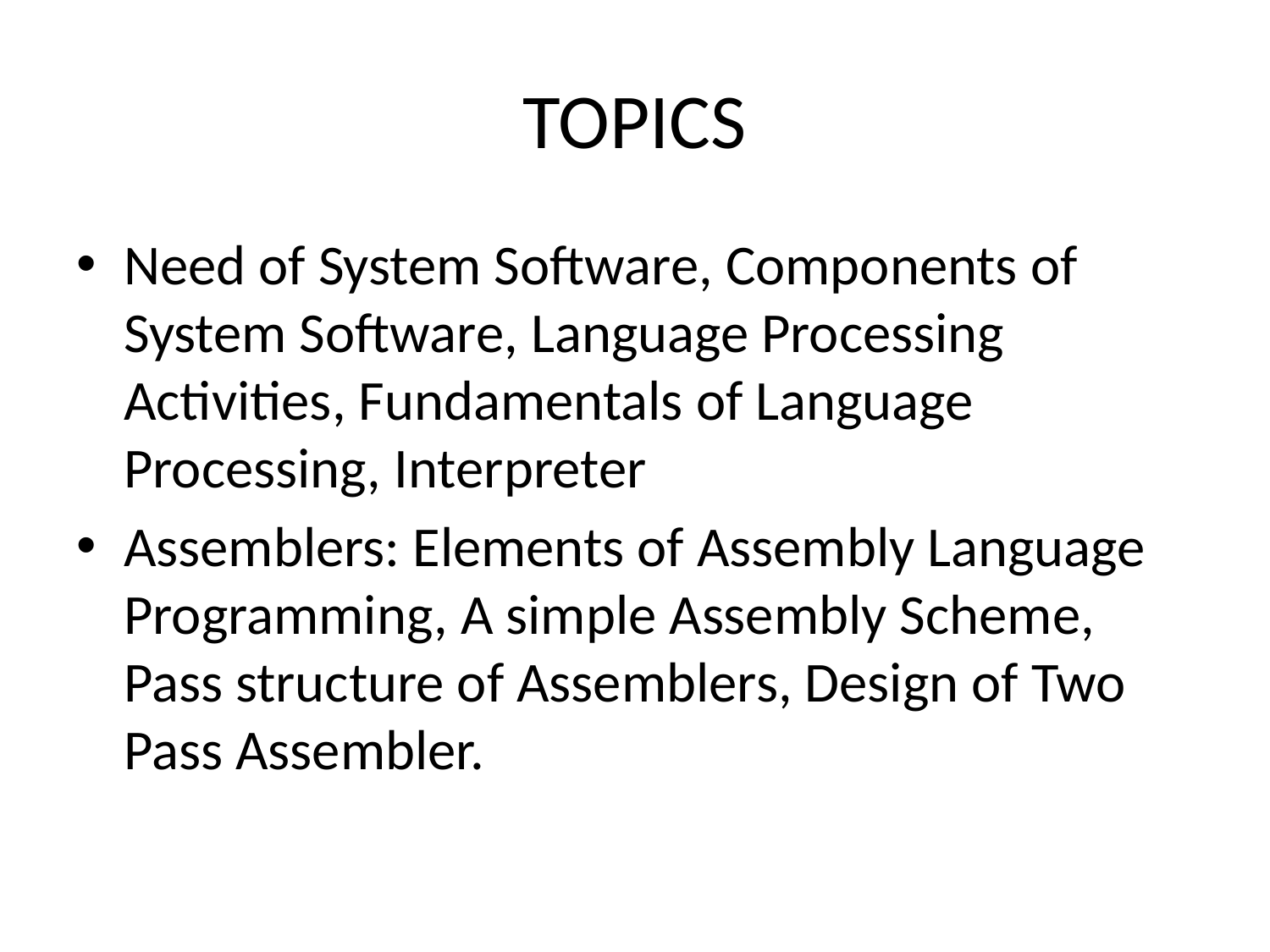

# TOPICS
Need of System Software, Components of System Software, Language Processing Activities, Fundamentals of Language Processing, Interpreter
Assemblers: Elements of Assembly Language Programming, A simple Assembly Scheme, Pass structure of Assemblers, Design of Two Pass Assembler.